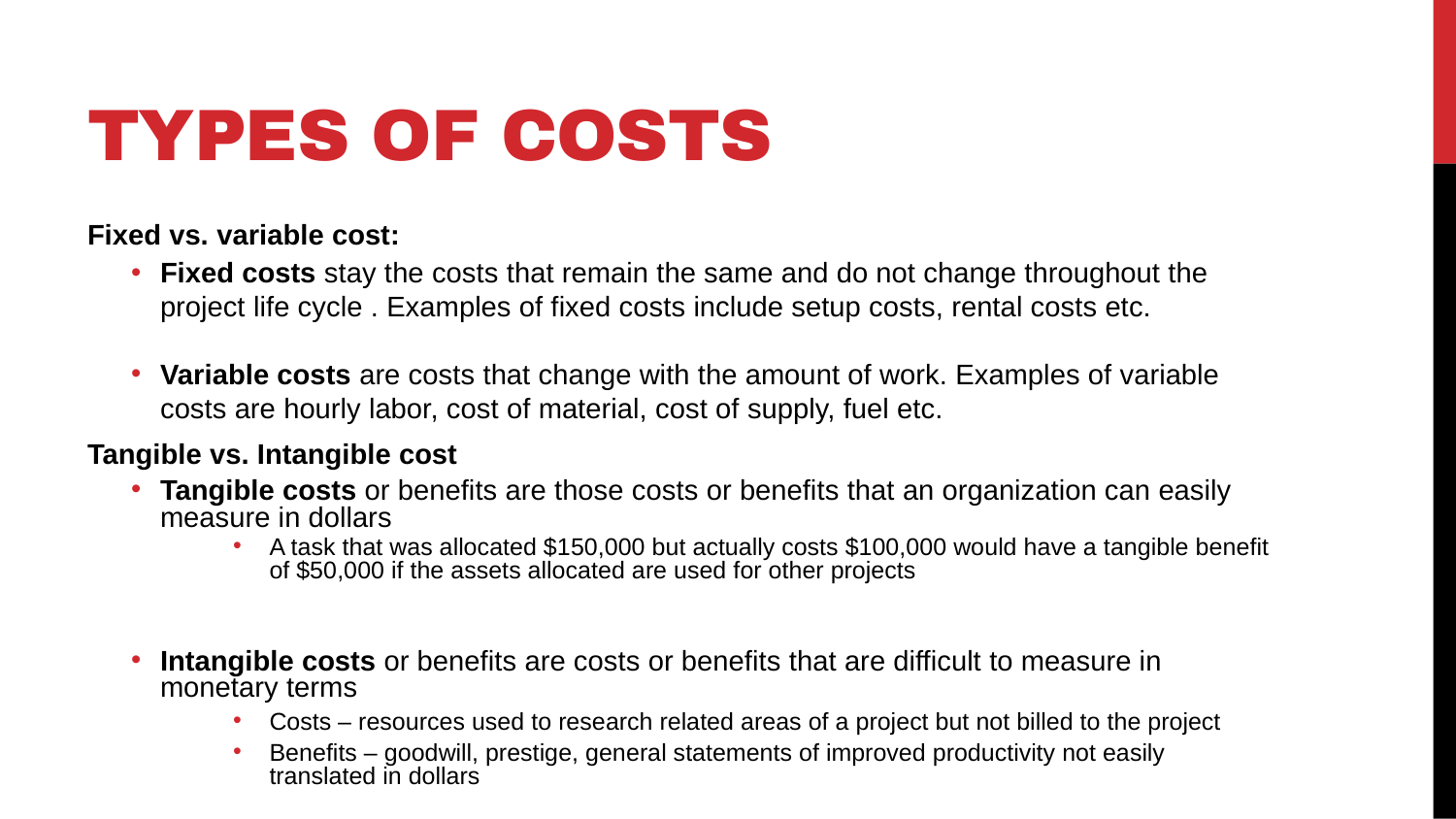

# Types of Costs
Fixed vs. variable cost:
Fixed costs stay the costs that remain the same and do not change throughout the project life cycle . Examples of fixed costs include setup costs, rental costs etc.

Variable costs are costs that change with the amount of work. Examples of variable costs are hourly labor, cost of material, cost of supply, fuel etc.
Tangible vs. Intangible cost
Tangible costs or benefits are those costs or benefits that an organization can easily measure in dollars
A task that was allocated $150,000 but actually costs $100,000 would have a tangible benefit of $50,000 if the assets allocated are used for other projects

Intangible costs or benefits are costs or benefits that are difficult to measure in monetary terms
Costs – resources used to research related areas of a project but not billed to the project
Benefits – goodwill, prestige, general statements of improved productivity not easily translated in dollars